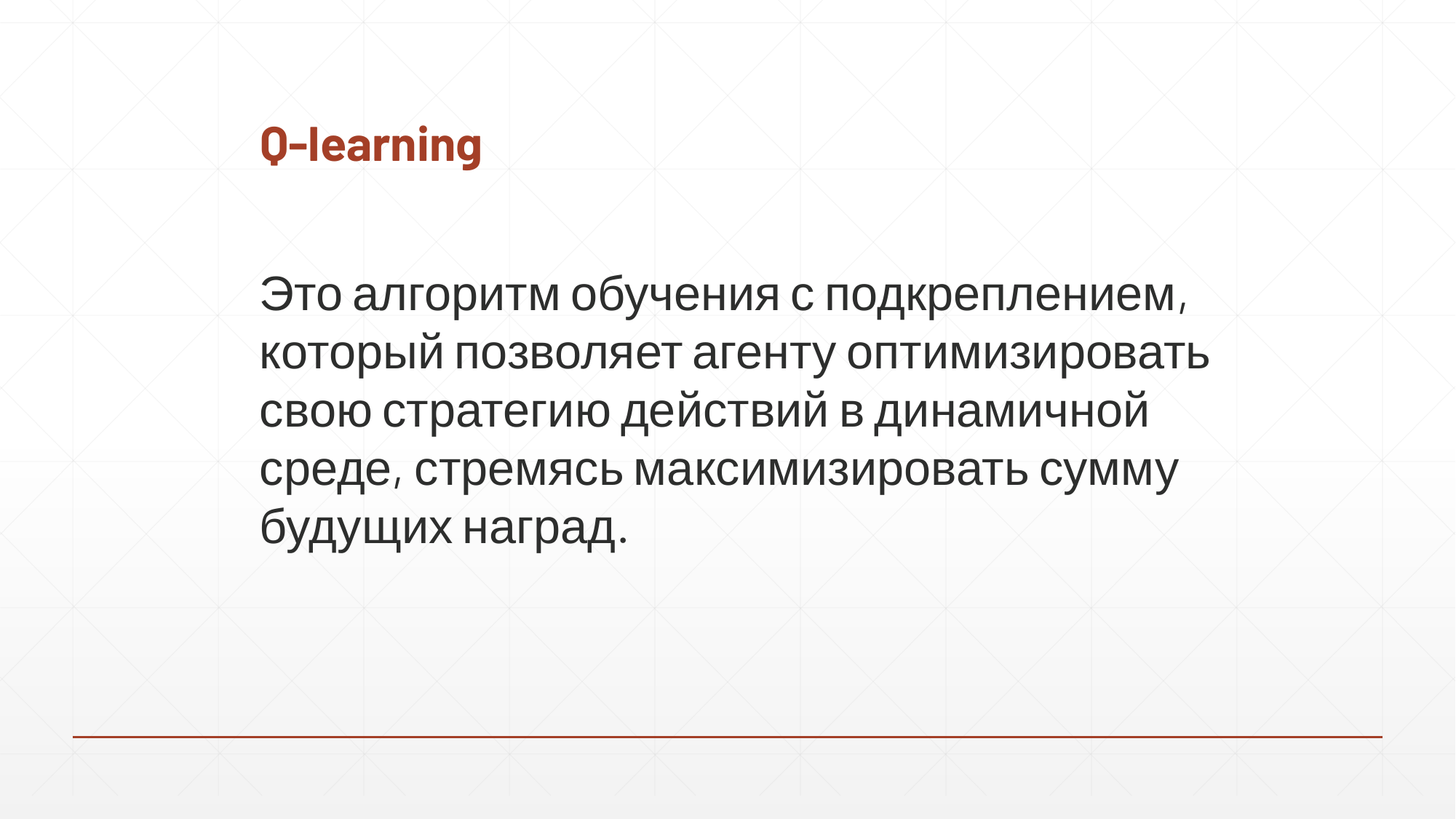

# Q-learning
Это алгоритм обучения с подкреплением, который позволяет агенту оптимизировать свою стратегию действий в динамичной среде, стремясь максимизировать сумму будущих наград.